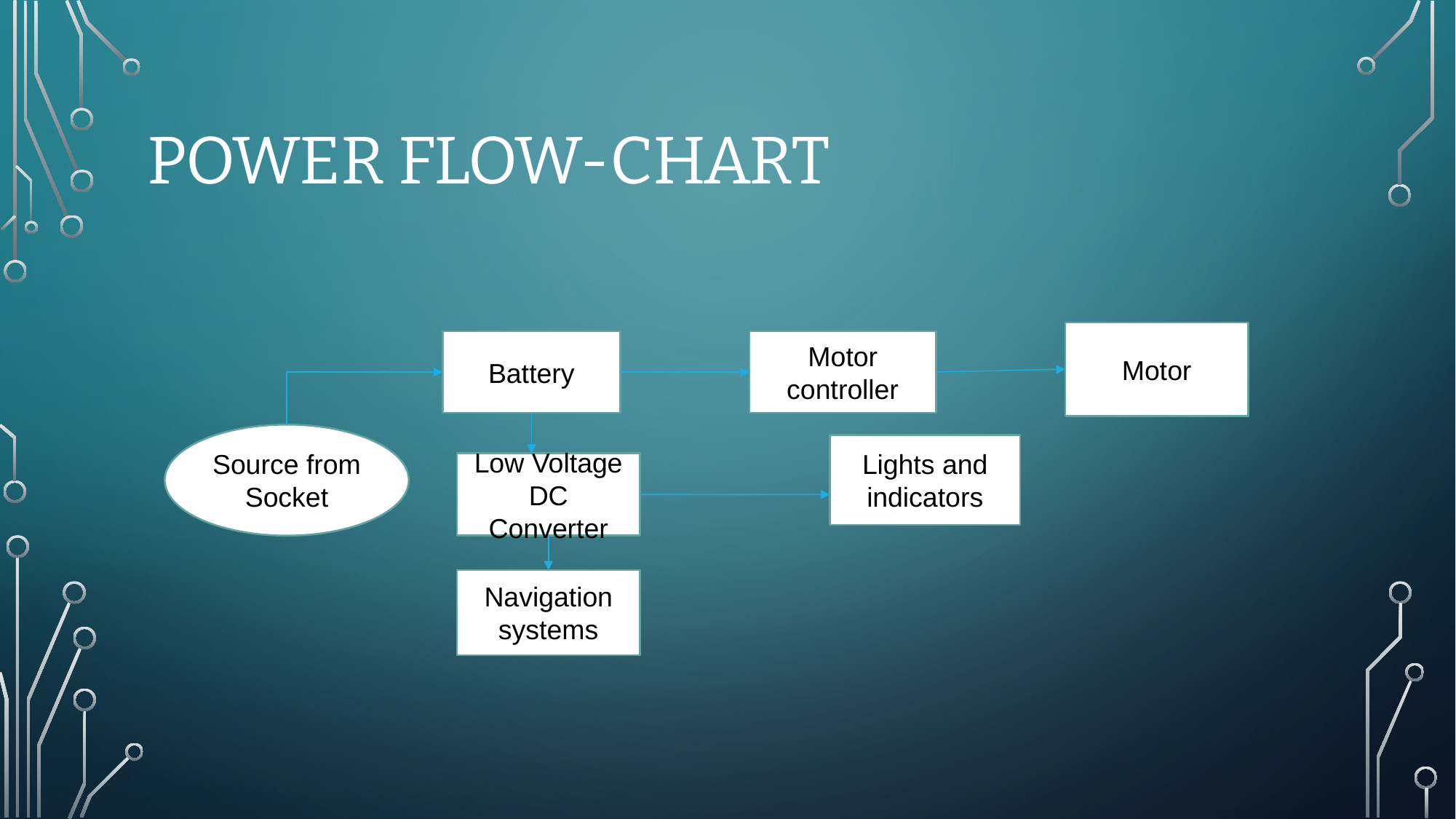

# Power flow-chart

Motor
Battery
Motor controller
Source from Socket
Lights and indicators
Low Voltage DC Converter
Navigation systems